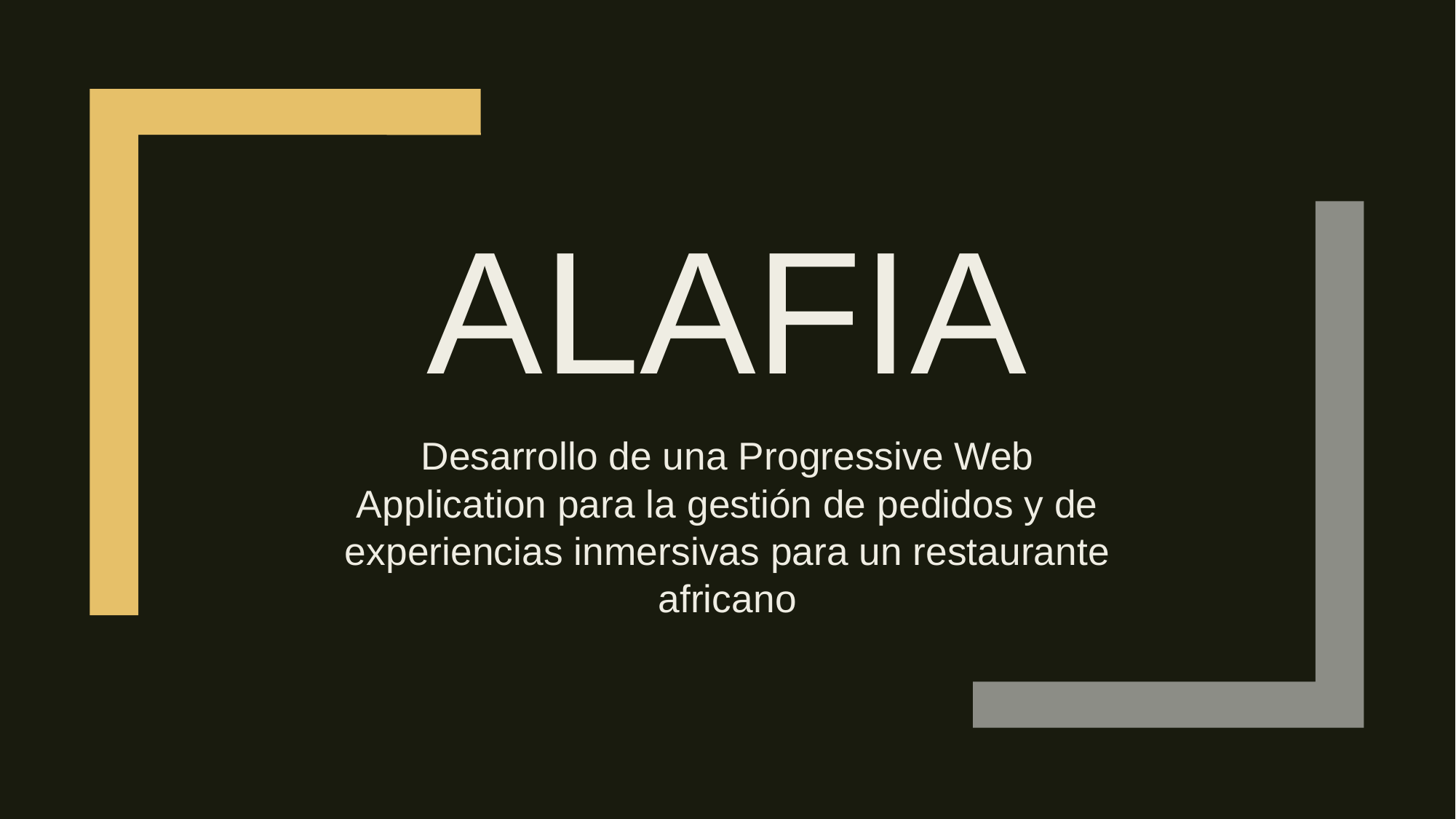

# Alafia
Desarrollo de una Progressive Web Application para la gestión de pedidos y de experiencias inmersivas para un restaurante africano
Alafia - Daniel García Alonso
1